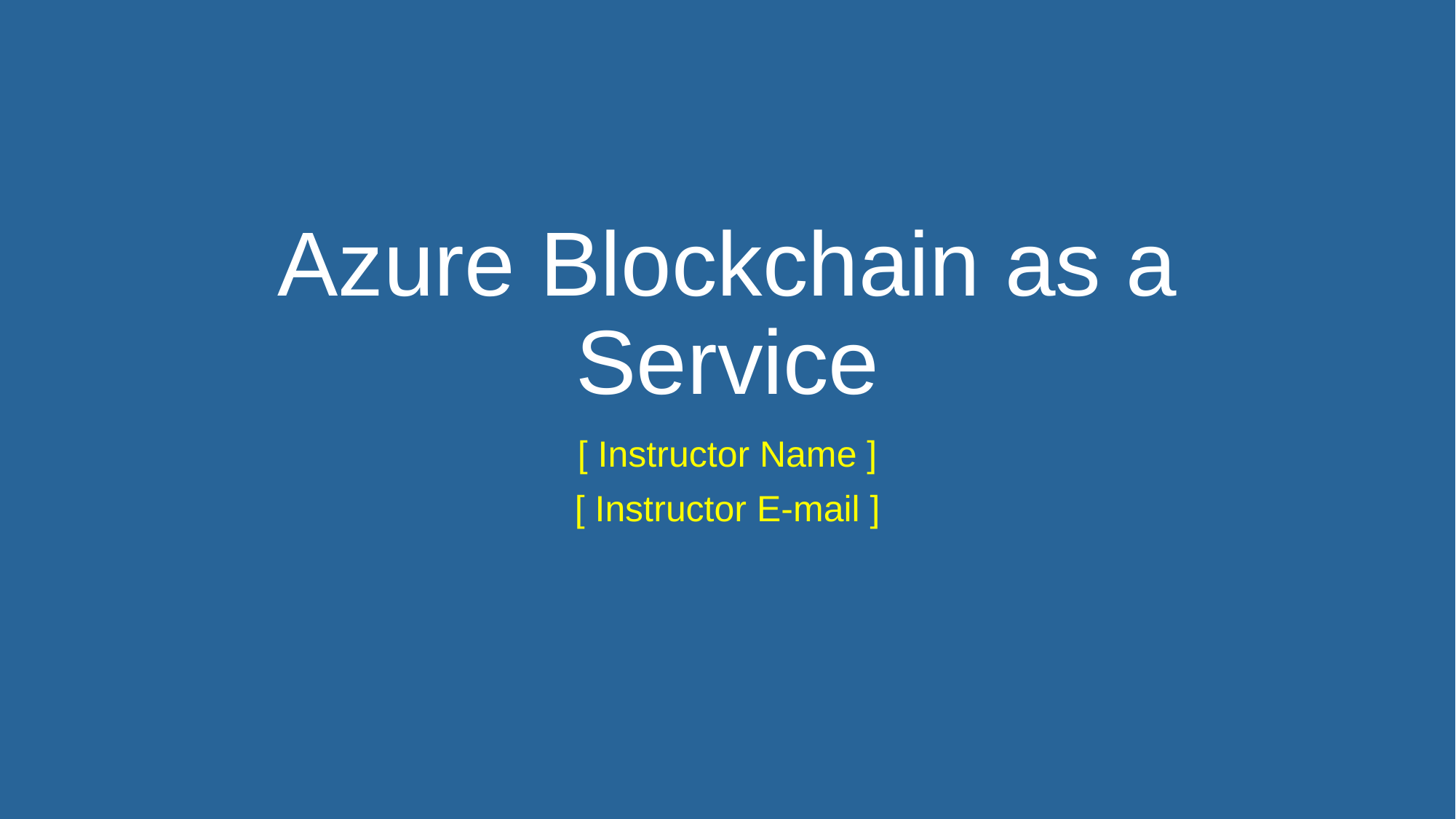

# Azure Blockchain as a Service
[ Instructor Name ]
[ Instructor E-mail ]